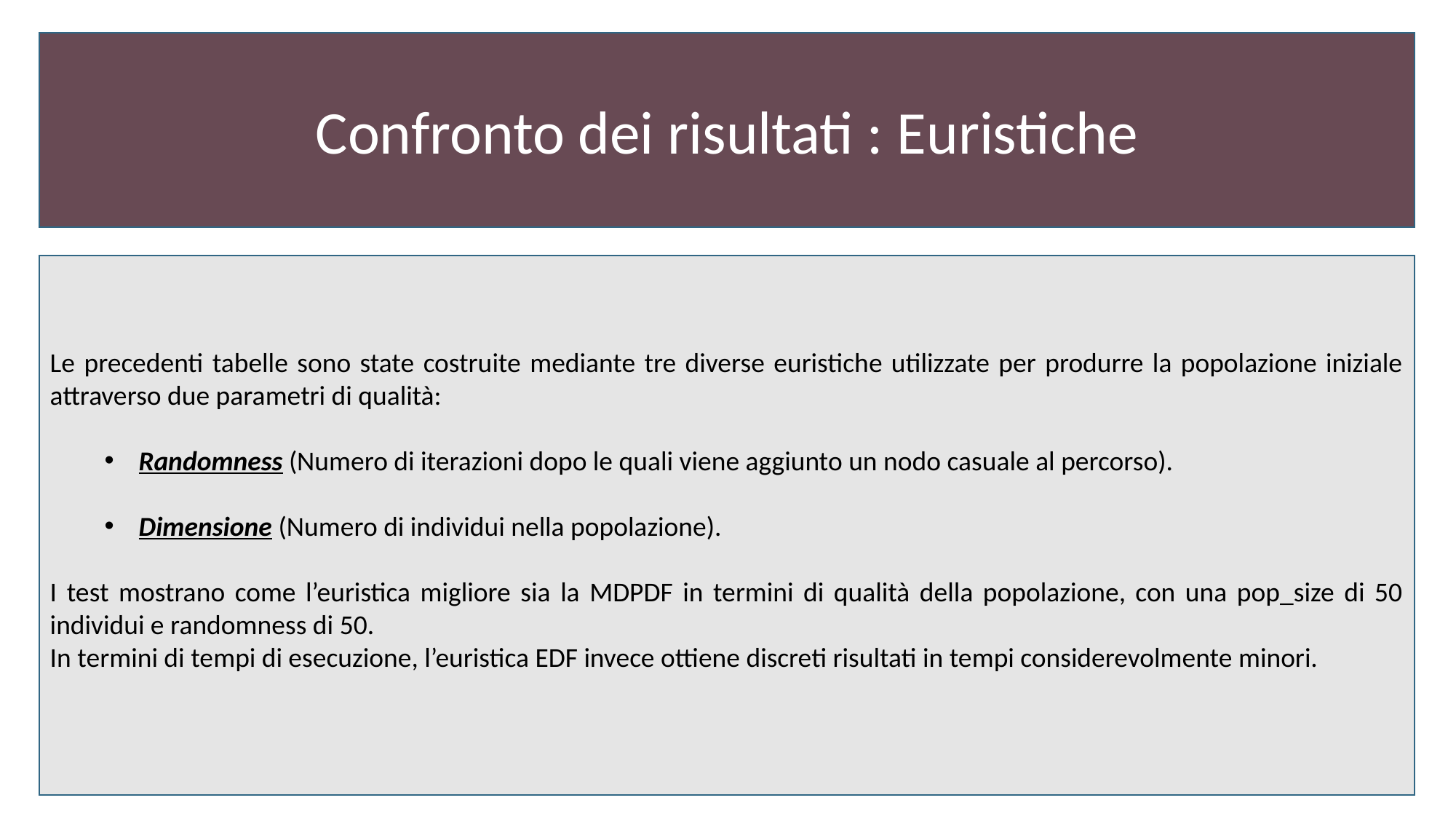

# Confronto dei risultati : Euristiche
Le precedenti tabelle sono state costruite mediante tre diverse euristiche utilizzate per produrre la popolazione iniziale attraverso due parametri di qualità:

Randomness (Numero di iterazioni dopo le quali viene aggiunto un nodo casuale al percorso).

Dimensione (Numero di individui nella popolazione).

I test mostrano come l’euristica migliore sia la MDPDF in termini di qualità della popolazione, con una pop_size di 50 individui e randomness di 50.
In termini di tempi di esecuzione, l’euristica EDF invece ottiene discreti risultati in tempi considerevolmente minori.